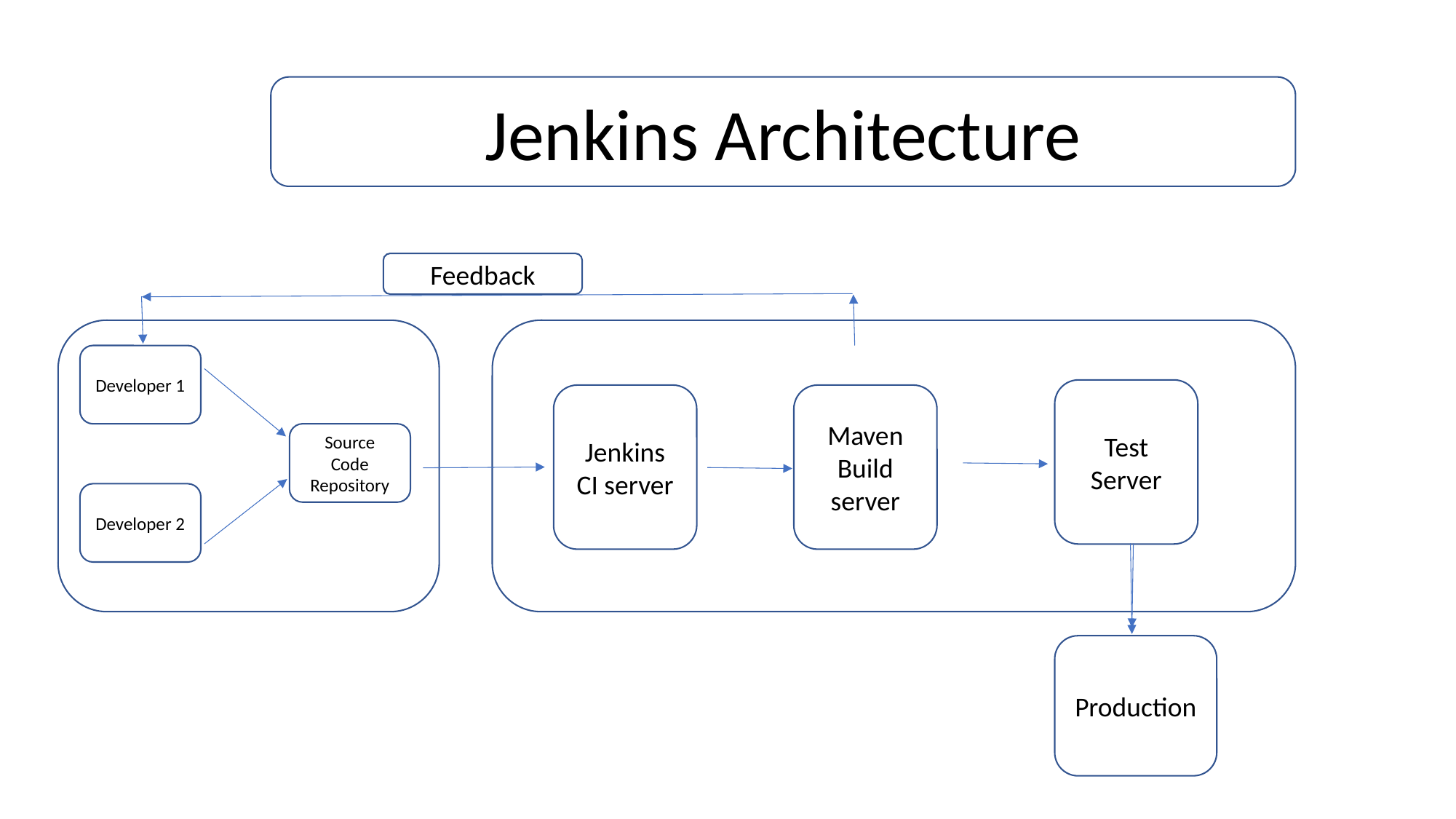

Jenkins Architecture
Feedback

Developer 1
Test Server
Maven
Build server
Jenkins CI server
Source Code Repository
Developer 2
Production